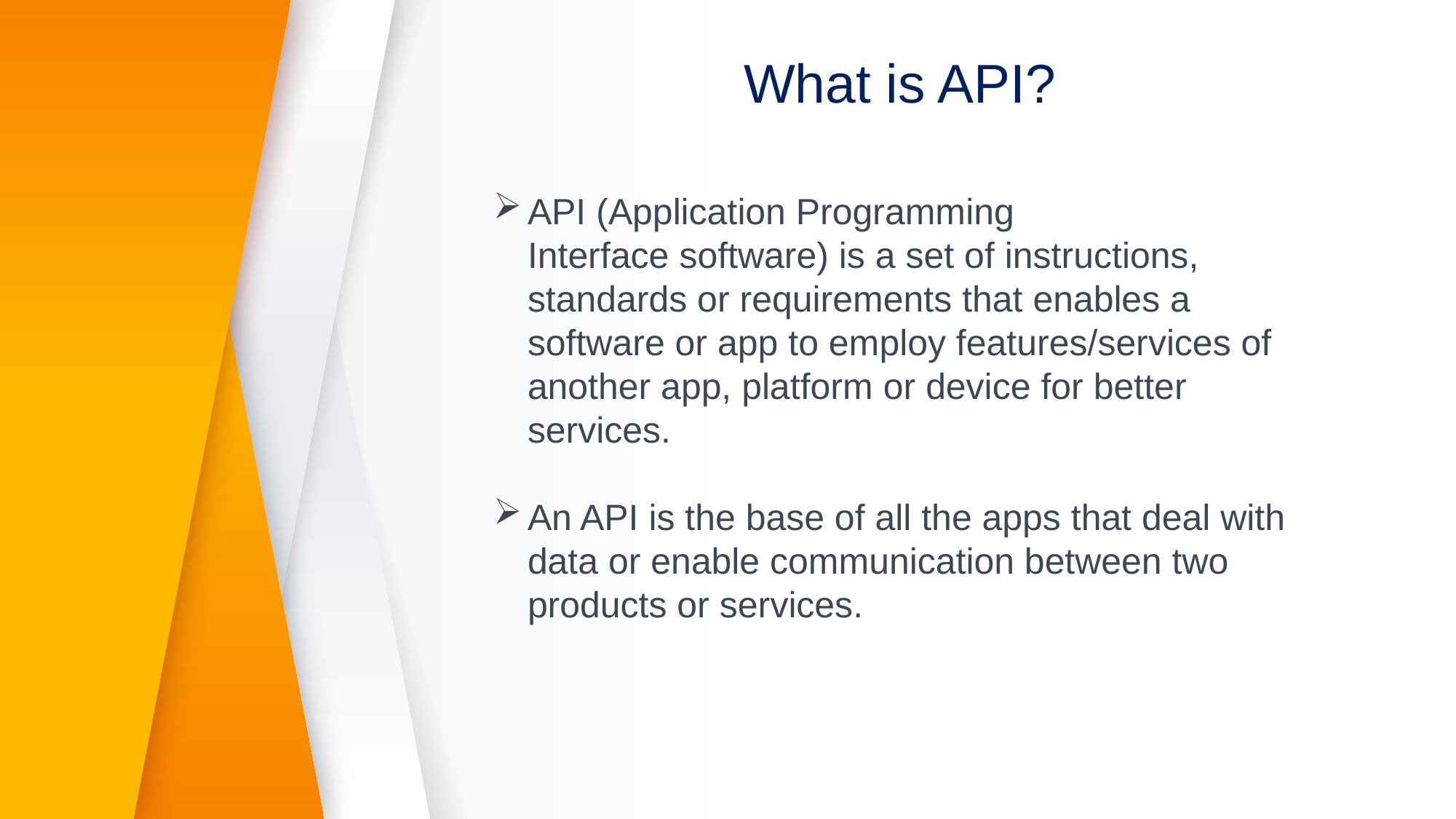

What is API?
API (Application Programming Interface software) is a set of instructions, standards or requirements that enables a software or app to employ features/services of another app, platform or device for better services.

An API is the base of all the apps that deal with data or enable communication between two products or services.